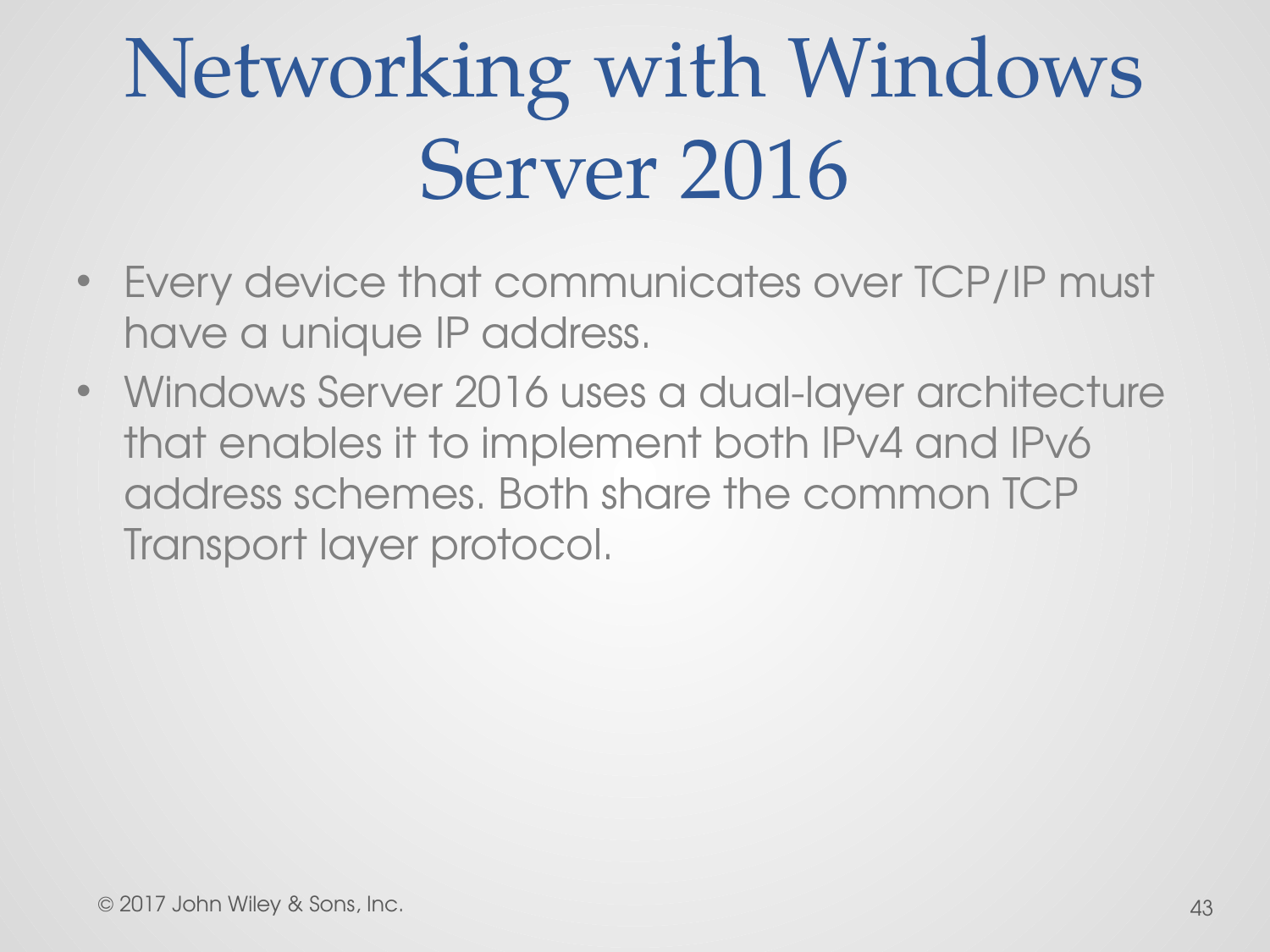

# Networking with Windows Server 2016
Every device that communicates over TCP/IP must have a unique IP address.
Windows Server 2016 uses a dual-layer architecture that enables it to implement both IPv4 and IPv6 address schemes. Both share the common TCP Transport layer protocol.

© 2017 John Wiley & Sons, Inc.
43